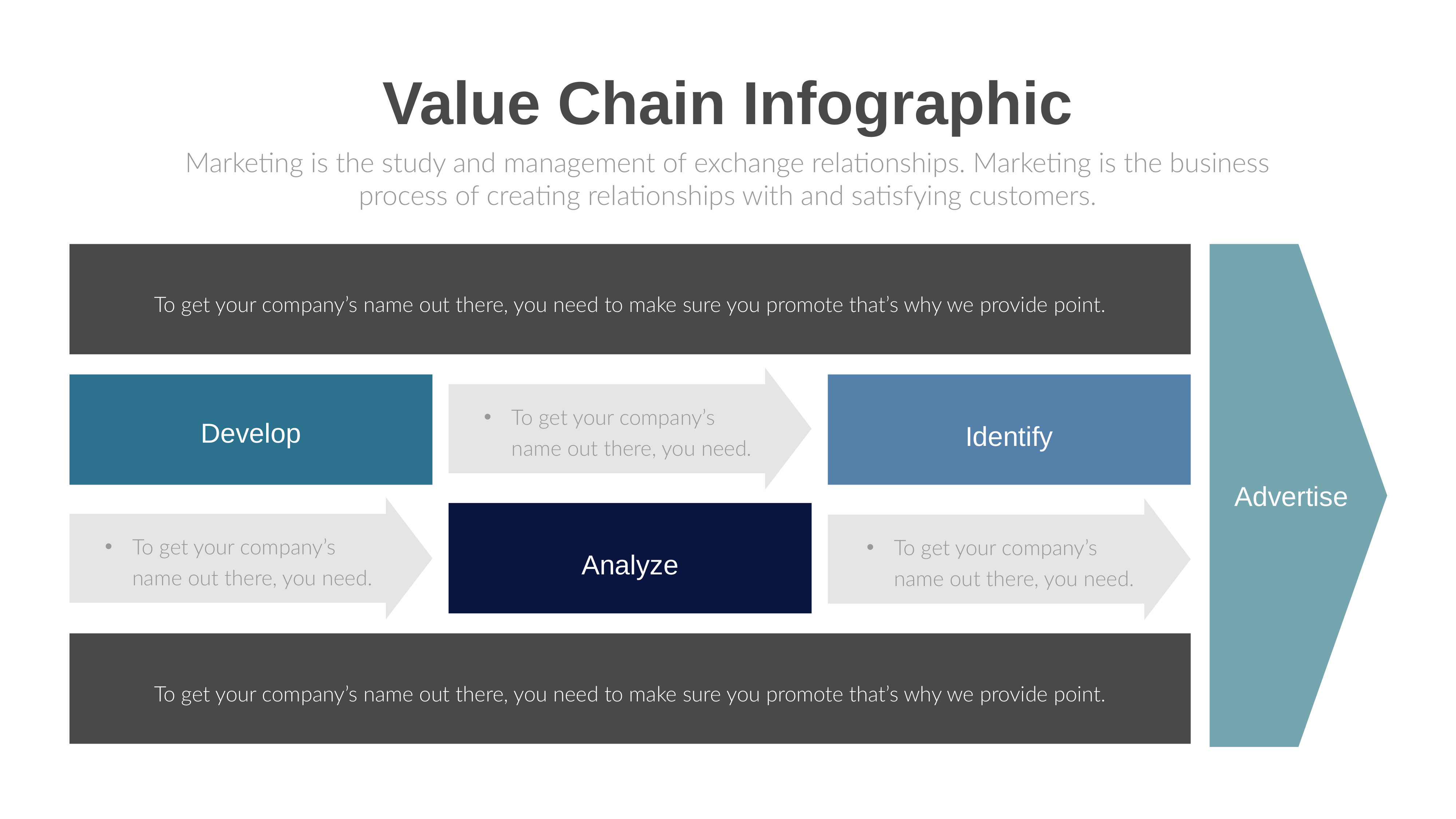

Value Chain Infographic
Marketing is the study and management of exchange relationships. Marketing is the business process of creating relationships with and satisfying customers.

To get your company’s name out there, you need to make sure you promote that’s why we provide point.

Identify

To get your company’s name out there, you need.
Develop

To get your company’s name out there, you need.

To get your company’s name out there, you need.

Analyze

To get your company’s name out there, you need to make sure you promote that’s why we provide point.

Advertise